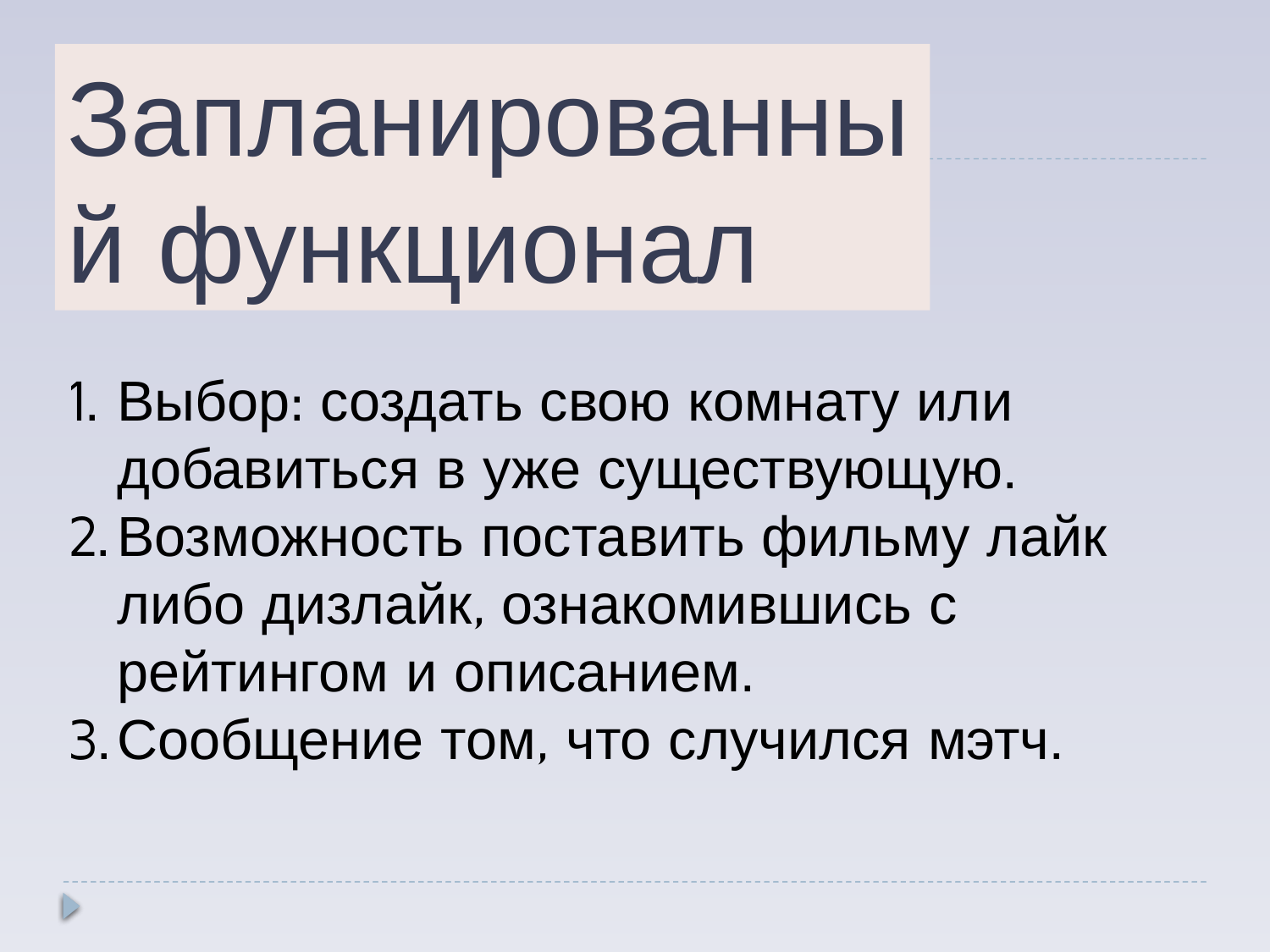

Запланированный функционал
Выбор: создать свою комнату или добавиться в уже существующую.
Возможность поставить фильму лайк либо дизлайк, ознакомившись с рейтингом и описанием.
Сообщение том, что случился мэтч.